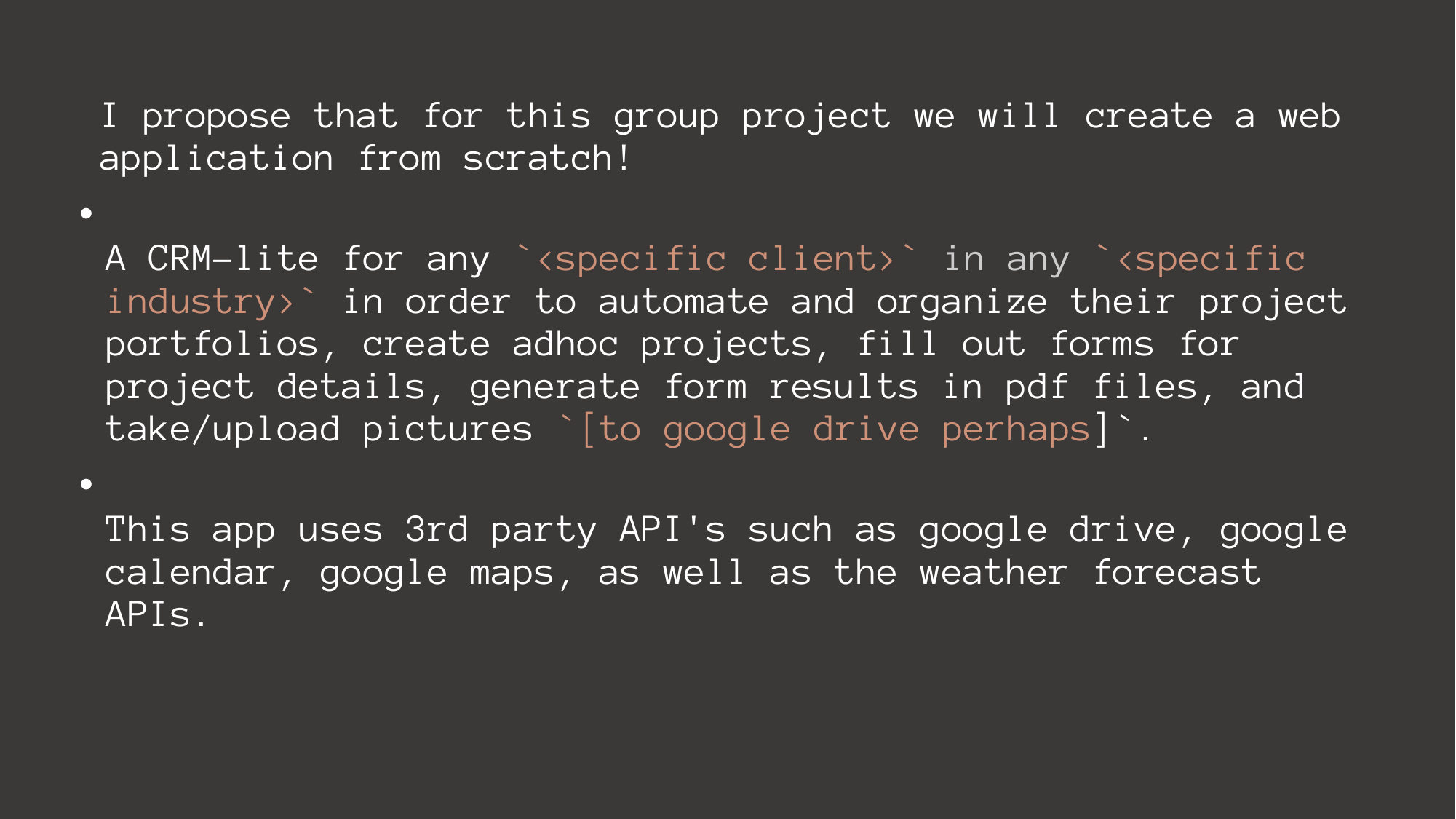

I propose that for this group project we will create a web application from scratch!
A CRM-lite for any `<specific client>` in any `<specific industry>` in order to automate and organize their project portfolios, create adhoc projects, fill out forms for project details, generate form results in pdf files, and take/upload pictures `[to google drive perhaps]`.
This app uses 3rd party API's such as google drive, google calendar, google maps, as well as the weather forecast APIs.